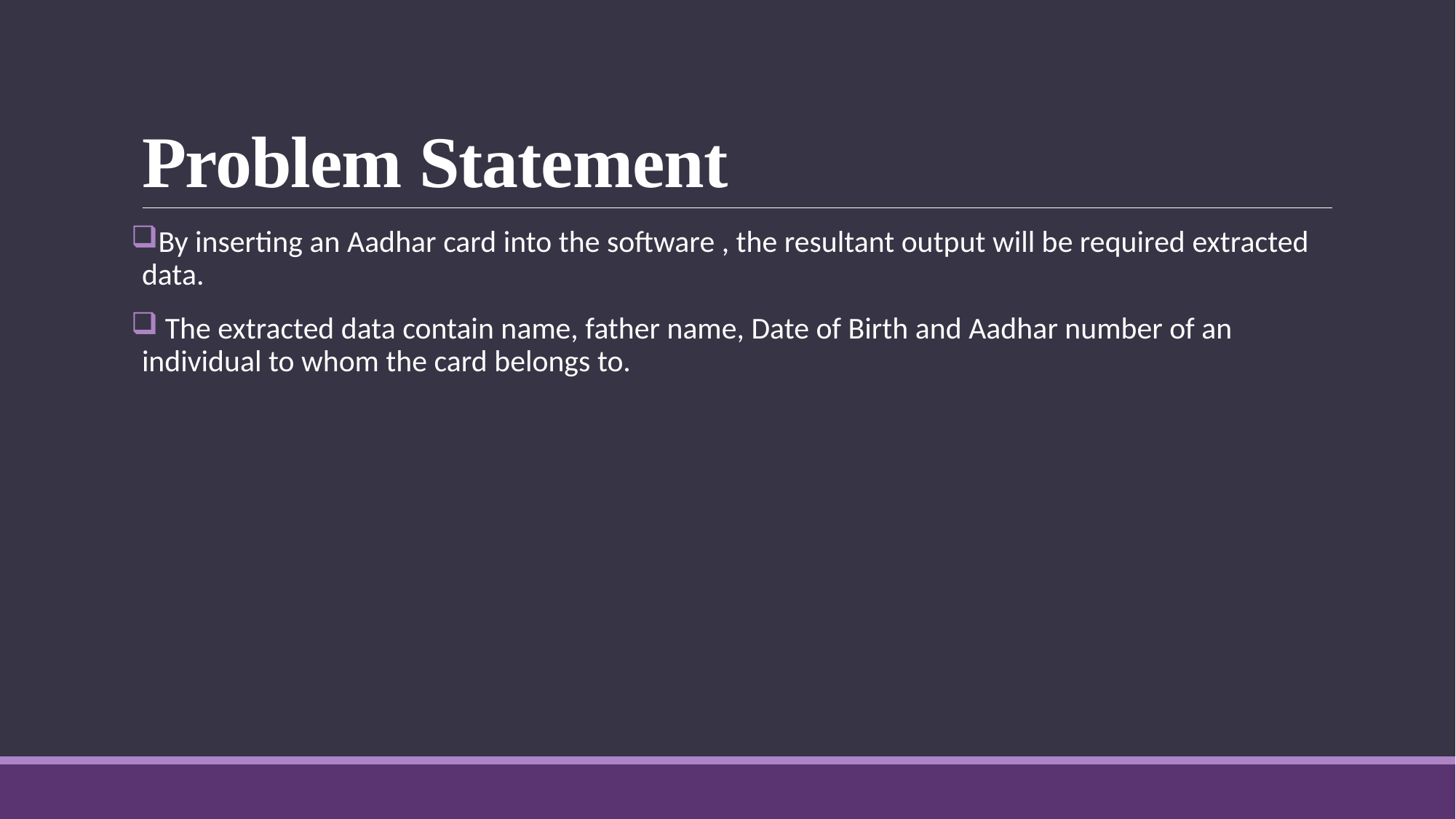

# Problem Statement
By inserting an Aadhar card into the software , the resultant output will be required extracted data.
 The extracted data contain name, father name, Date of Birth and Aadhar number of an individual to whom the card belongs to.